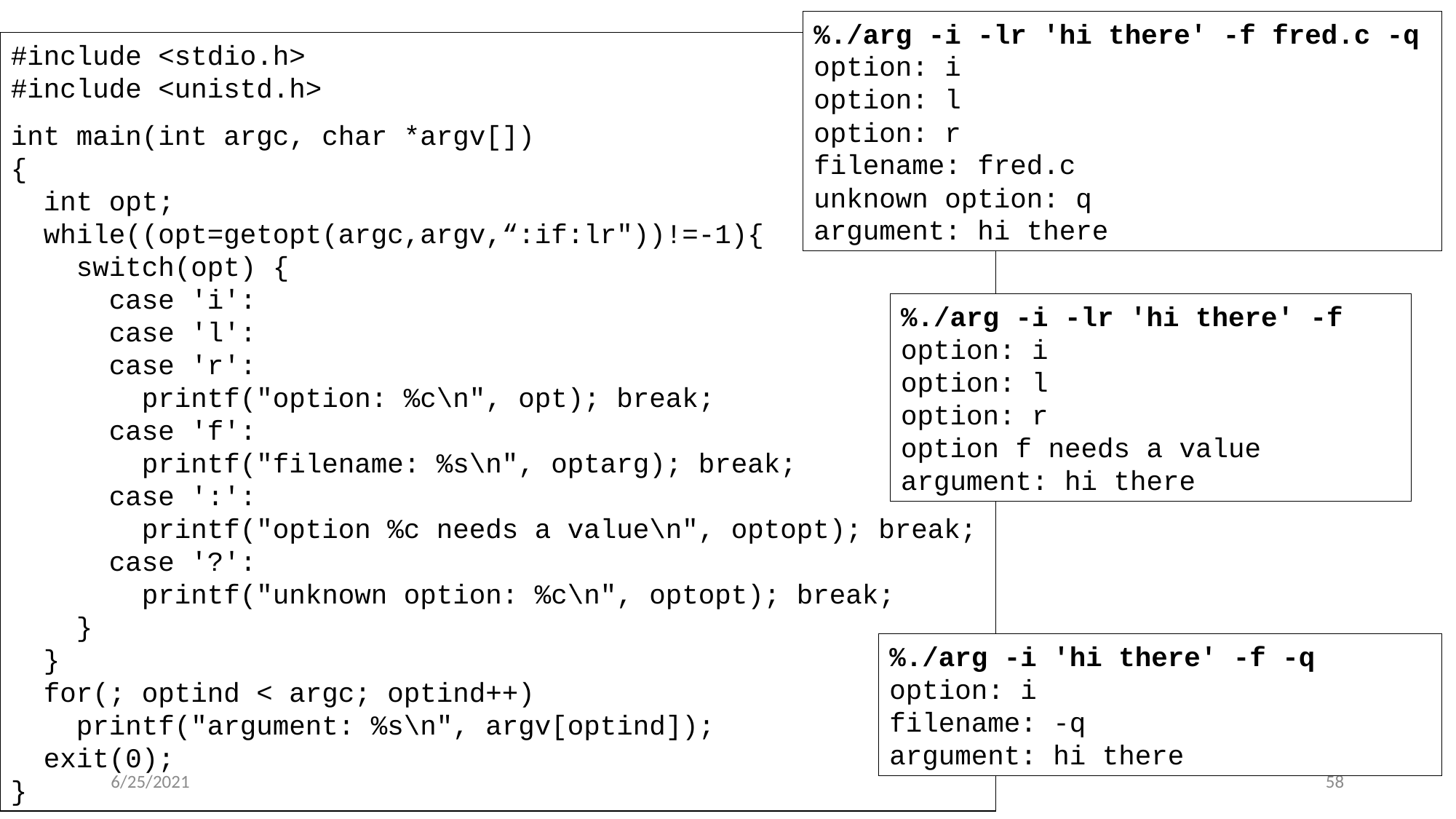

%./arg -i -lr 'hi there' -f fred.c -q
option: i
option: l
option: r
filename: fred.c
unknown option: q
argument: hi there
#include <stdio.h>
#include <unistd.h>

int main(int argc, char *argv[])
{
  int opt;
  while((opt=getopt(argc,argv,“:if:lr"))!=-1){
    switch(opt) {
      case 'i':
      case 'l':
      case 'r':
        printf("option: %c\n", opt); break;
      case 'f':
        printf("filename: %s\n", optarg); break;
      case ':':
        printf("option %c needs a value\n", optopt); break;
      case '?':
        printf("unknown option: %c\n", optopt); break;
    }
  }
  for(; optind < argc; optind++)
    printf("argument: %s\n", argv[optind]);
  exit(0);
}
%./arg -i -lr 'hi there' -f
option: i
option: l
option: r
option f needs a value
argument: hi there
%./arg -i 'hi there' -f -q
option: i
filename: -q
argument: hi there
6/25/2021
58